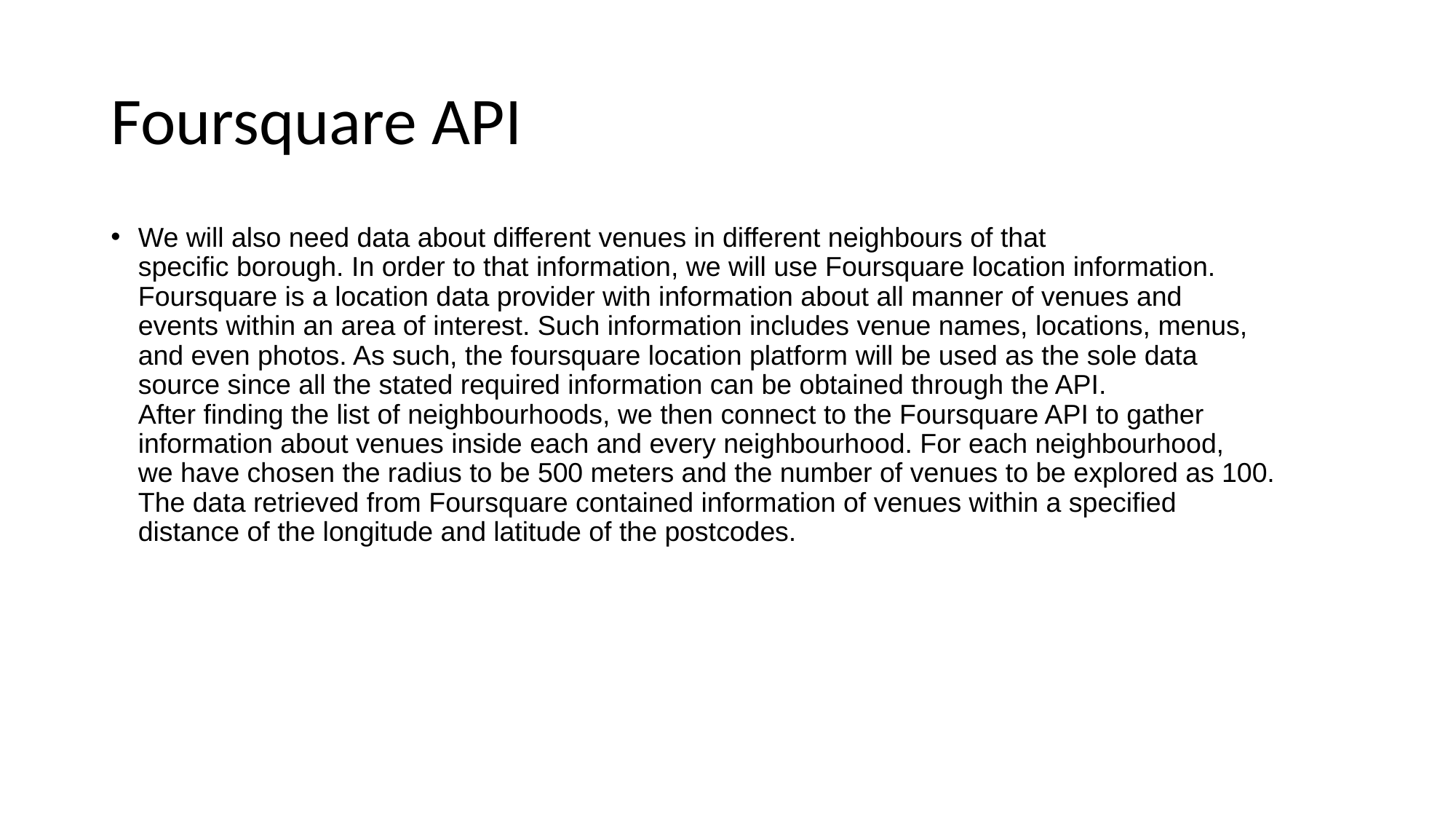

# Foursquare API
We will also need data about different venues in different neighbours of that
specific borough. In order to that information, we will use Foursquare location information.
Foursquare is a location data provider with information about all manner of venues and
events within an area of interest. Such information includes venue names, locations, menus,
and even photos. As such, the foursquare location platform will be used as the sole data
source since all the stated required information can be obtained through the API.
After finding the list of neighbourhoods, we then connect to the Foursquare API to gather
information about venues inside each and every neighbourhood. For each neighbourhood,
we have chosen the radius to be 500 meters and the number of venues to be explored as 100.
The data retrieved from Foursquare contained information of venues within a specified
distance of the longitude and latitude of the postcodes.